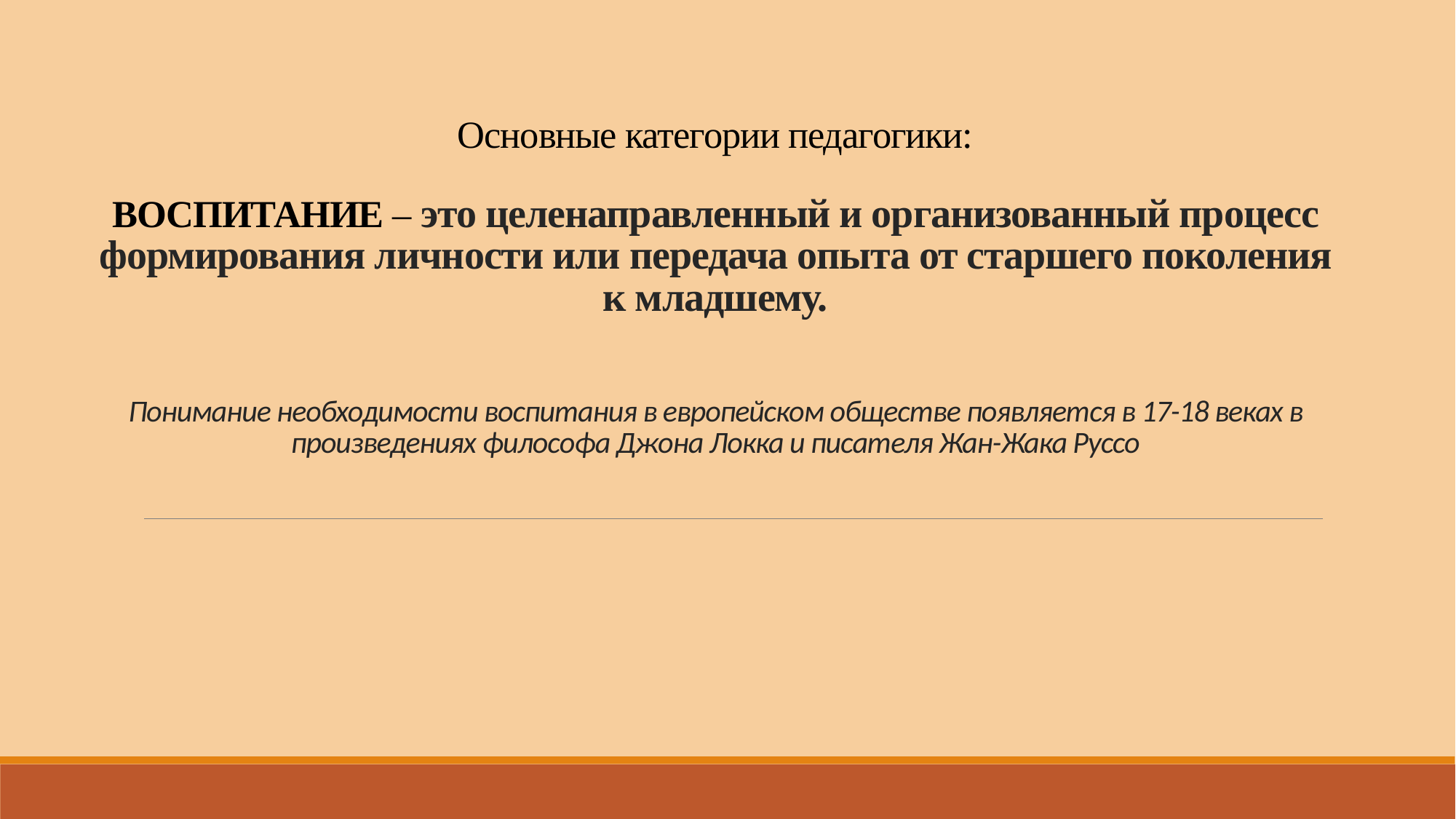

# Основные категории педагогики: ВОСПИТАНИЕ – это целенаправленный и организованный процесс формирования личности или передача опыта от старшего поколения к младшему. Понимание необходимости воспитания в европейском обществе появляется в 17-18 веках в произведениях философа Джона Локка и писателя Жан-Жака Руссо